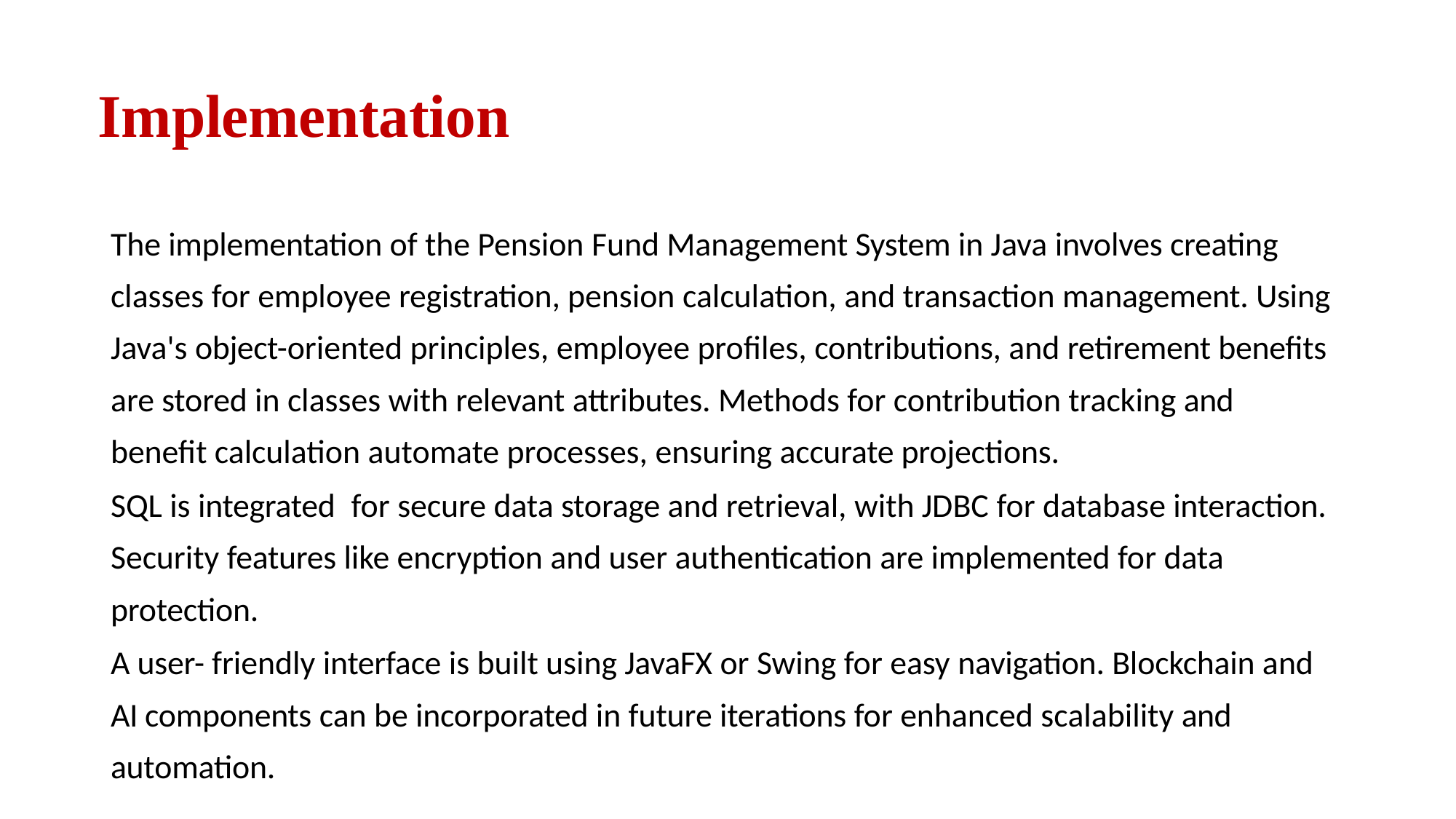

# Implementation
The implementation of the Pension Fund Management System in Java involves creating classes for employee registration, pension calculation, and transaction management. Using Java's object-oriented principles, employee profiles, contributions, and retirement benefits are stored in classes with relevant attributes. Methods for contribution tracking and benefit calculation automate processes, ensuring accurate projections.
SQL is integrated for secure data storage and retrieval, with JDBC for database interaction. Security features like encryption and user authentication are implemented for data protection.
A user- friendly interface is built using JavaFX or Swing for easy navigation. Blockchain and AI components can be incorporated in future iterations for enhanced scalability and automation.